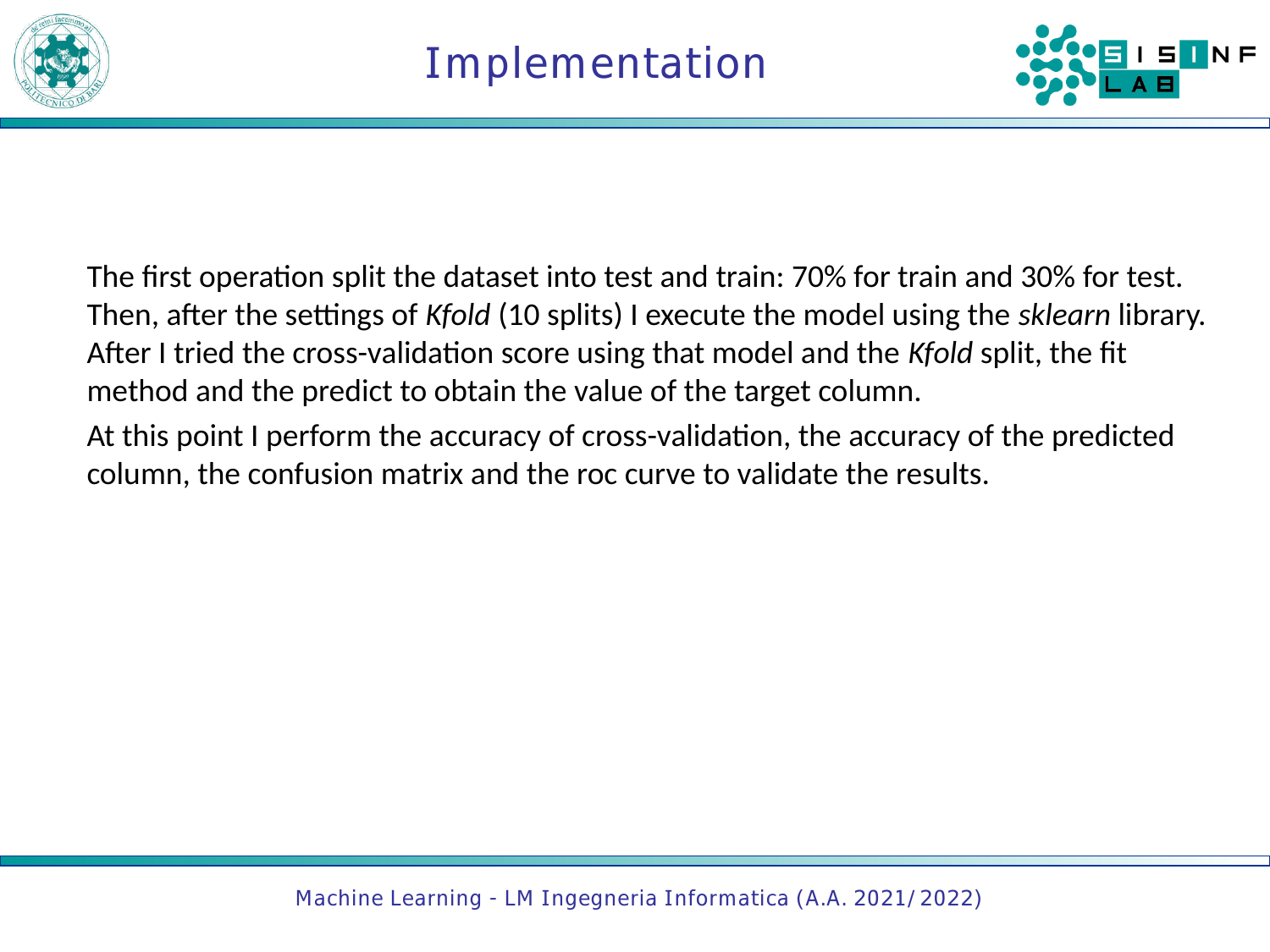

# Implementation
The first operation split the dataset into test and train: 70% for train and 30% for test. Then, after the settings of Kfold (10 splits) I execute the model using the sklearn library. After I tried the cross-validation score using that model and the Kfold split, the fit method and the predict to obtain the value of the target column.
At this point I perform the accuracy of cross-validation, the accuracy of the predicted column, the confusion matrix and the roc curve to validate the results.
Machine Learning - LM Ingegneria Informatica (A.A. 2021/2022)